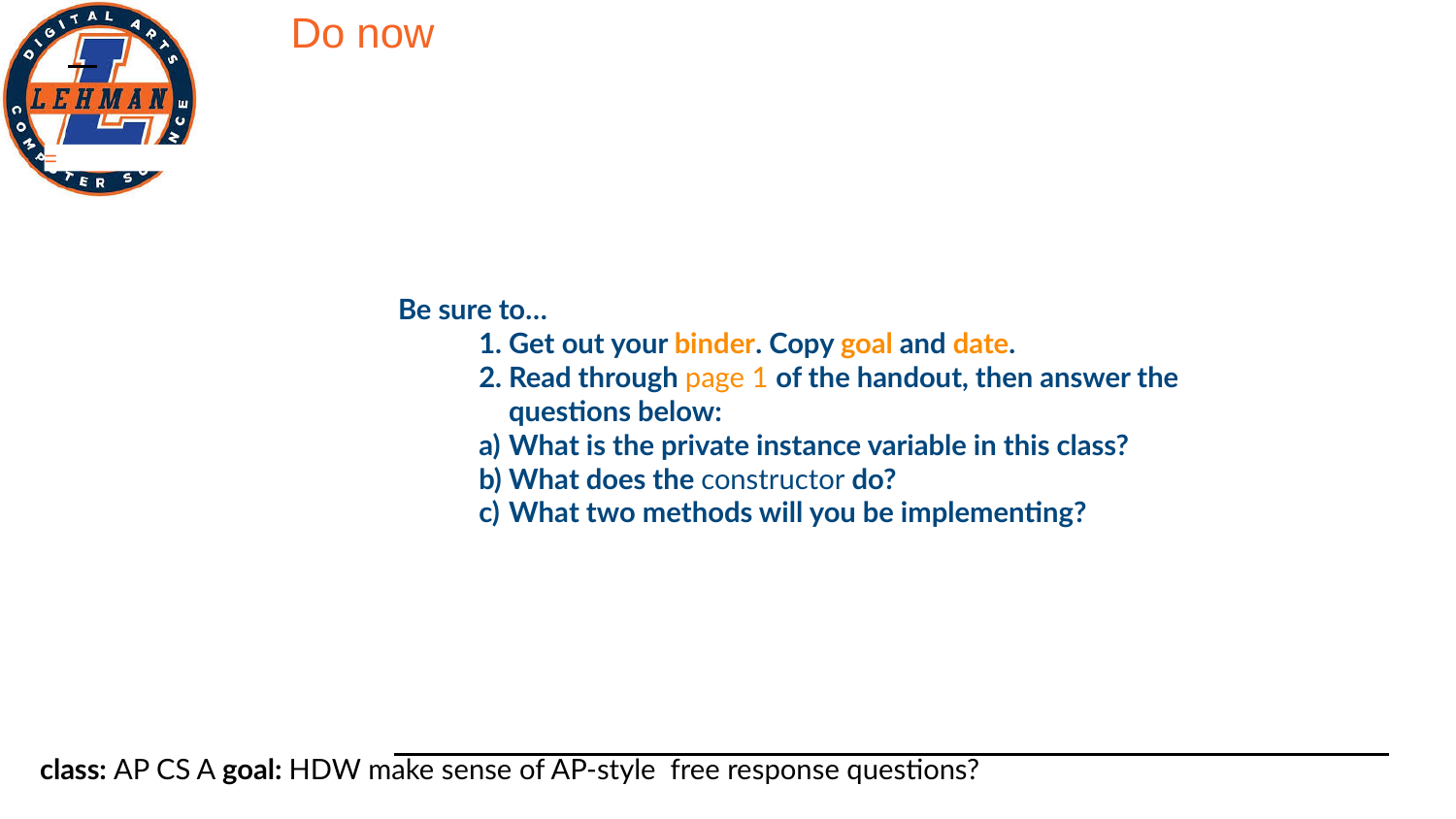

# Do now
=
Be sure to…
Get out your binder. Copy goal and date.
Read through page 1 of the handout, then answer the questions below:
What is the private instance variable in this class?
What does the constructor do?
What two methods will you be implementing?